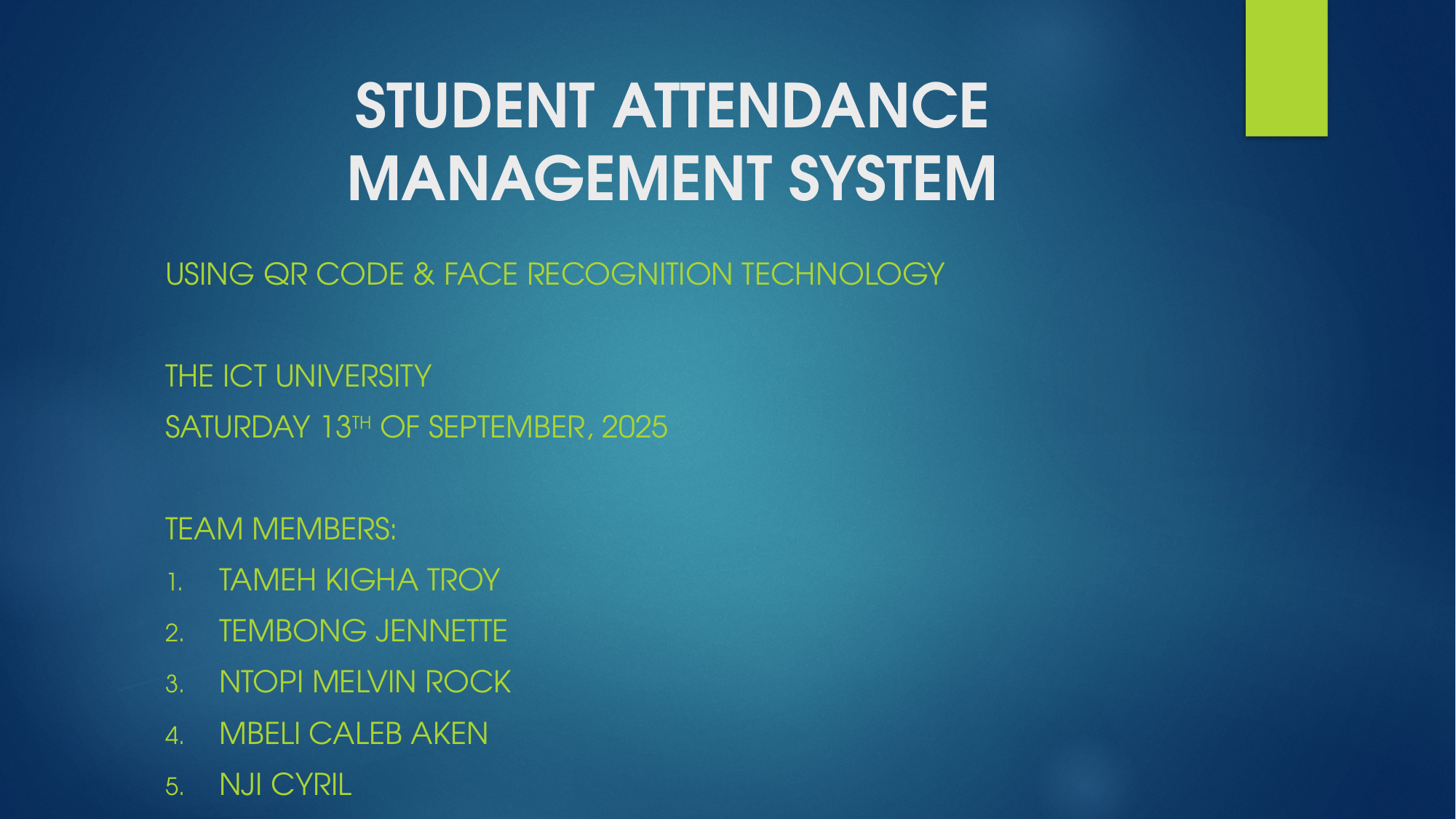

# STUDENT ATTENDANCE MANAGEMENT SYSTEM
Using qr code & face recognition technology

The ict university
Saturday 13th of September, 2025

Team members:
Tameh Kigha troy
Tembong jennette
Ntopi Melvin rock
Mbeli Caleb aken
Nji cyril